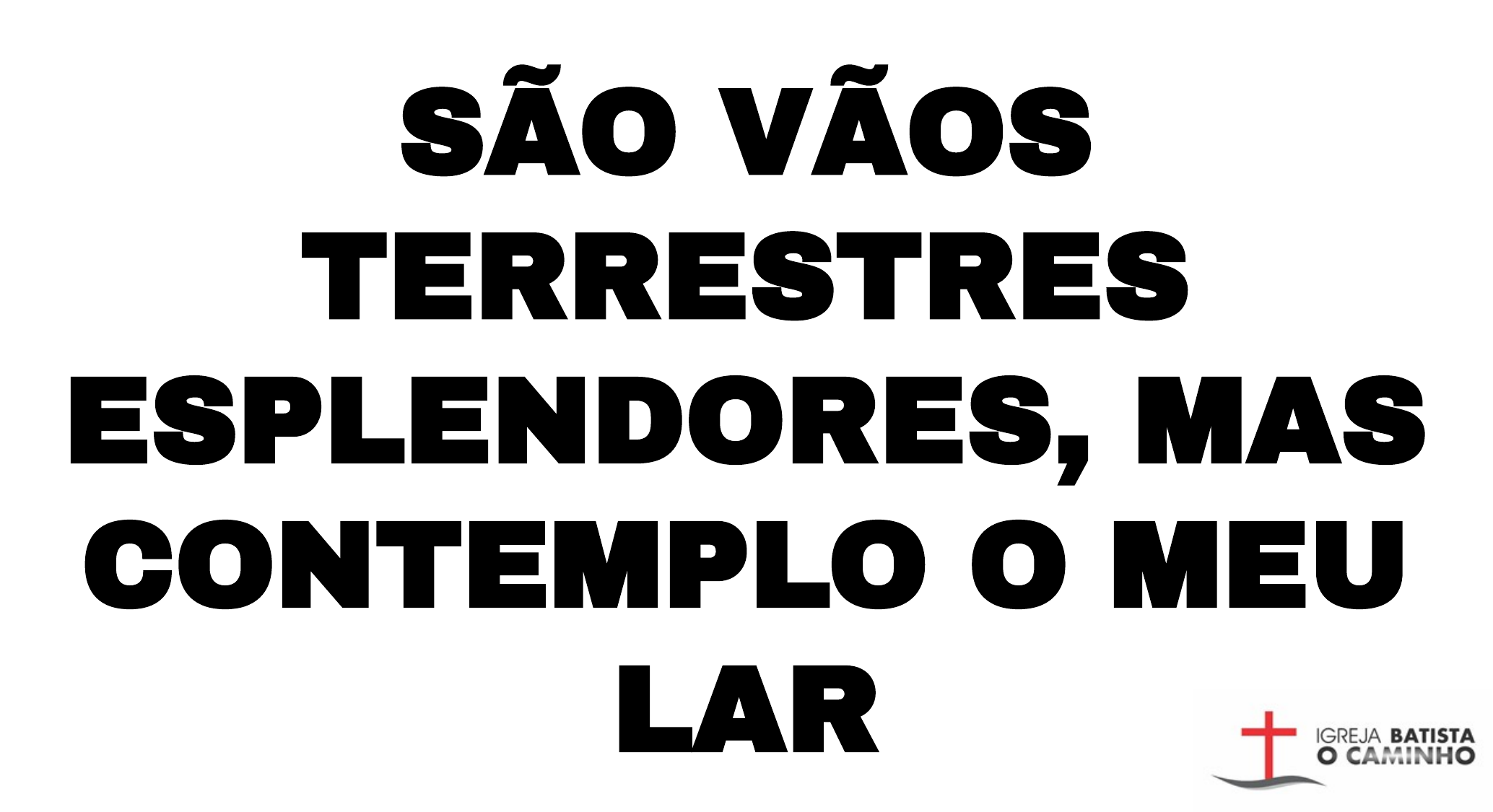

SÃO VÃOS TERRESTRES ESPLENDORES, MAS CONTEMPLO O MEU LAR